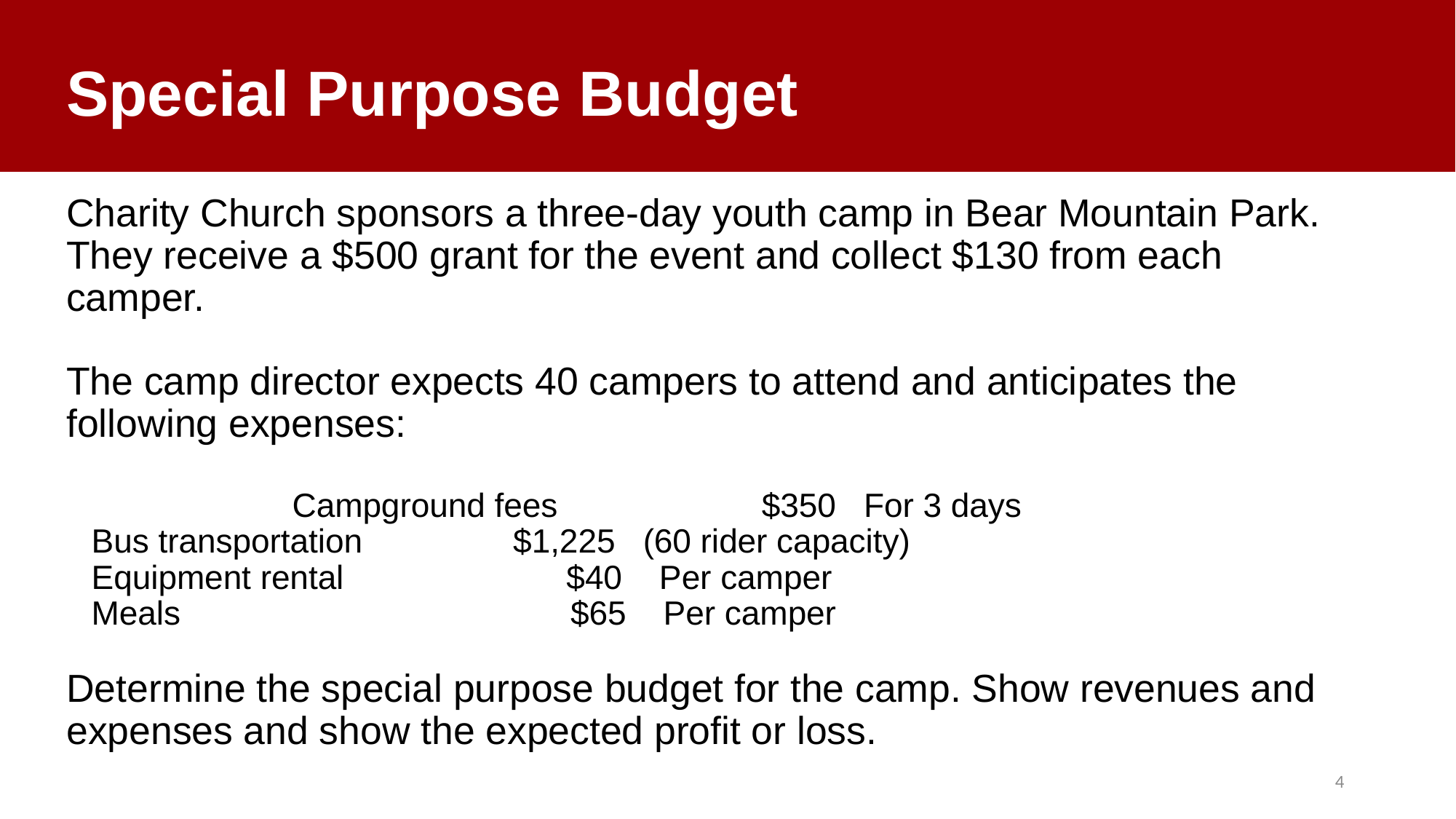

# Special Purpose Budget
Charity Church sponsors a three-day youth camp in Bear Mountain Park.  They receive a $500 grant for the event and collect $130 from each camper.

The camp director expects 40 campers to attend and anticipates the following expenses:

   		Campground fees                      $350   For 3 days
		Bus transportation   	             $1,225   (60 rider capacity)
		Equipment rental                        $40    Per camper
		Meals 		                              $65    Per camper

Determine the special purpose budget for the camp. Show revenues and expenses and show the expected profit or loss.

4